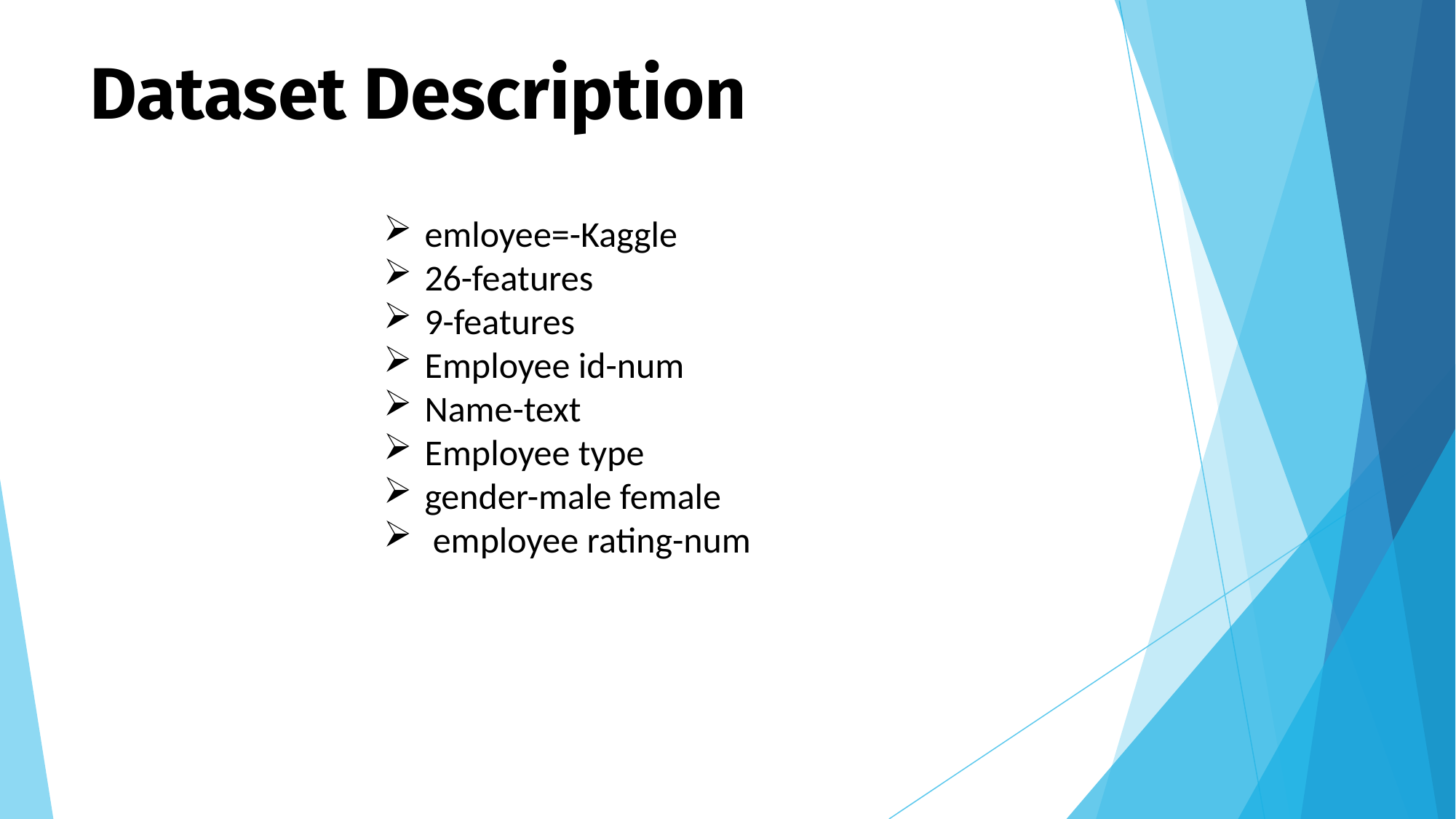

# Dataset Description
emloyee=-Kaggle
26-features
9-features
Employee id-num
Name-text
Employee type
gender-male female
 employee rating-num